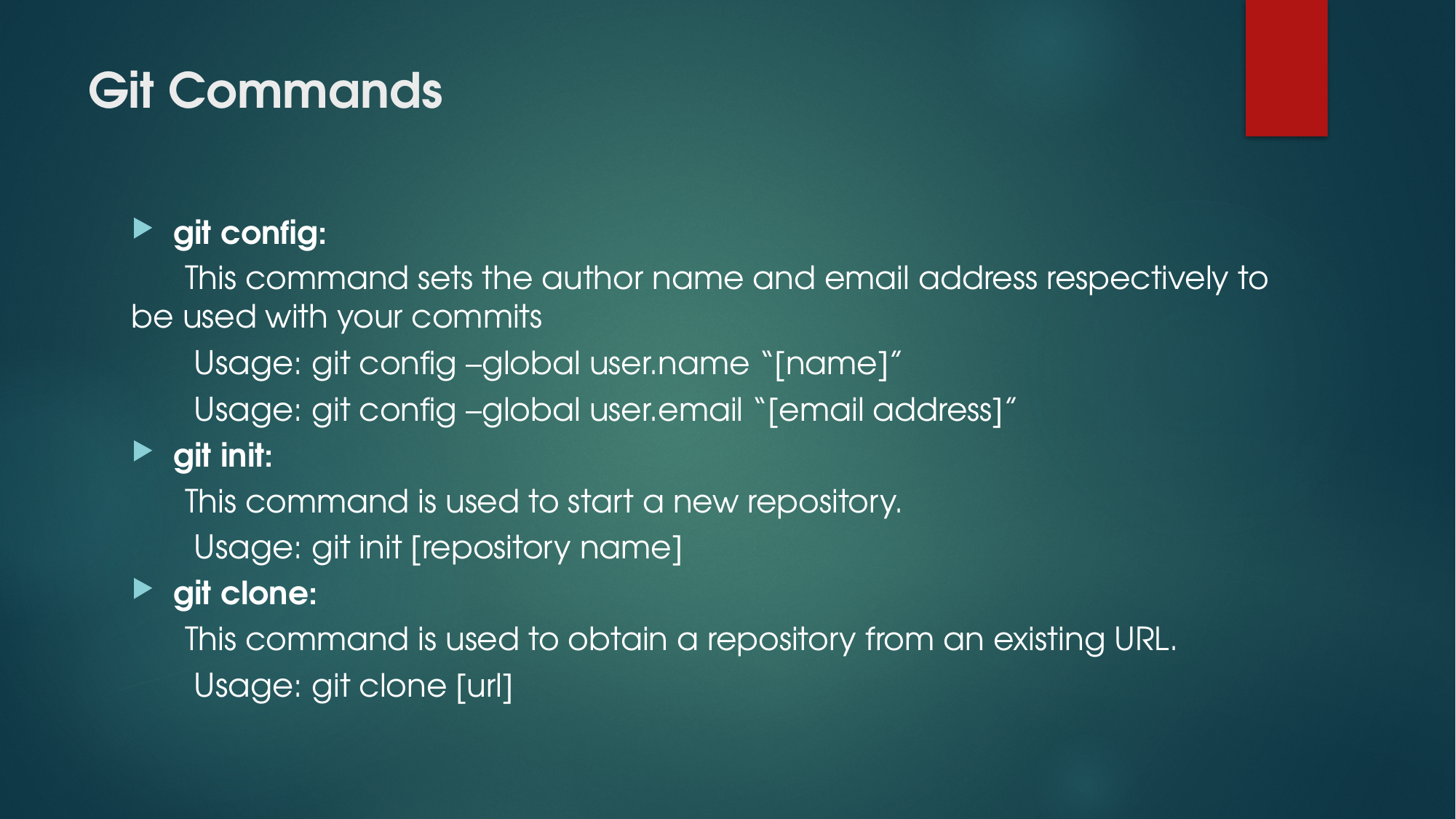

# Git Commands
git config:
	This command sets the author name and email address respectively to be used with your commits
	 Usage: git config –global user.name “[name]”
	 Usage: git config –global user.email “[email address]”
git init:
	This command is used to start a new repository.
	 Usage: git init [repository name]
git clone:
	This command is used to obtain a repository from an existing URL.
	 Usage: git clone [url]